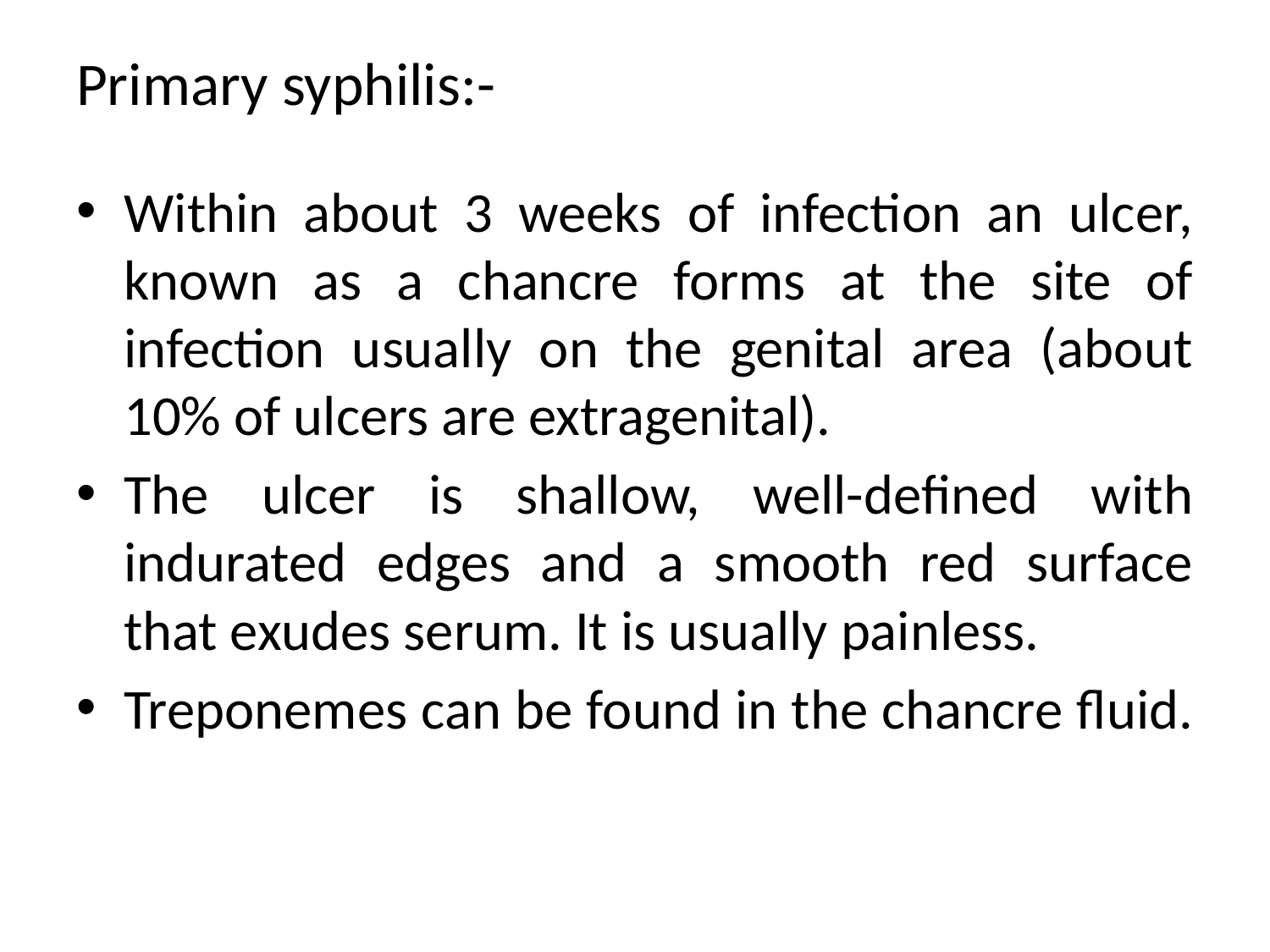

# Primary syphilis:-
Within about 3 weeks of infection an ulcer, known as a chancre forms at the site of infection usually on the genital area (about 10% of ulcers are extragenital).
The ulcer is shallow, well-defined with indurated edges and a smooth red surface that exudes serum. It is usually painless.
Treponemes can be found in the chancre fluid.